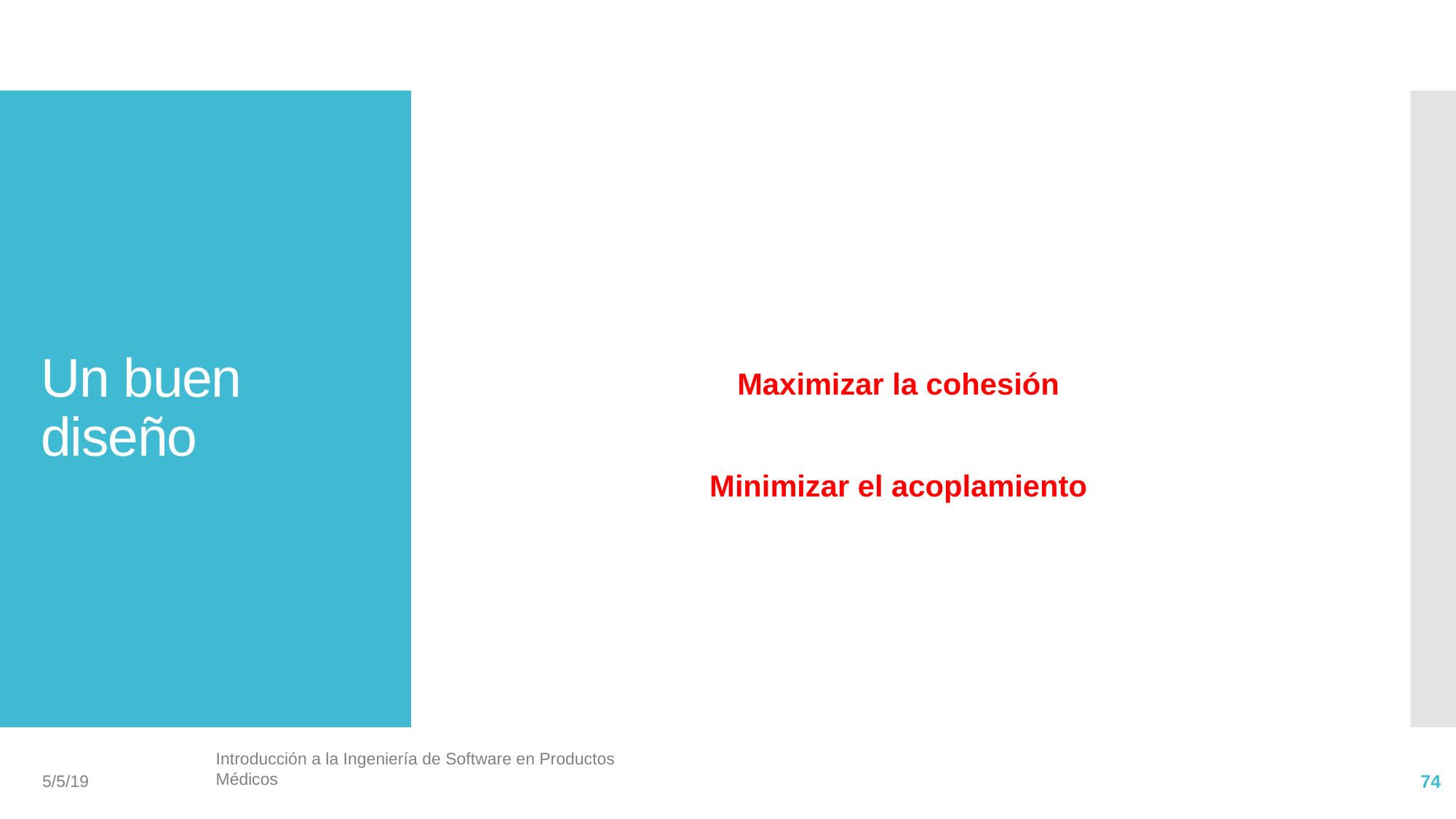

Maximizar la cohesión

Minimizar el acoplamiento
# Un buen diseño
Introducción a la Ingeniería de Software en Productos Médicos
5/5/19
74